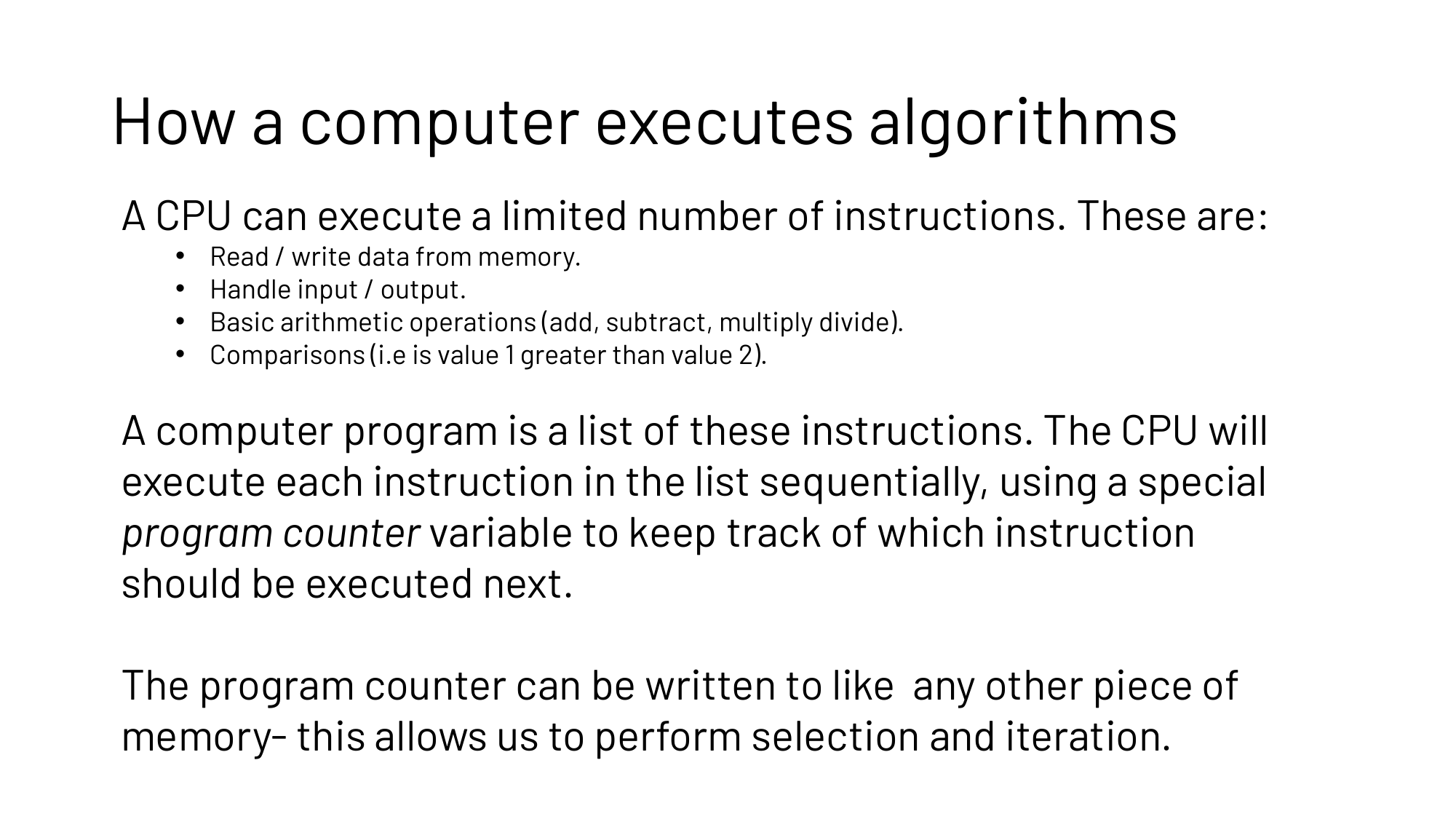

# How a computer executes algorithms
A CPU can execute a limited number of instructions. These are:
Read / write data from memory.
Handle input / output.
Basic arithmetic operations (add, subtract, multiply divide).
Comparisons (i.e is value 1 greater than value 2).

A computer program is a list of these instructions. The CPU will execute each instruction in the list sequentially, using a special program counter variable to keep track of which instruction should be executed next.

The program counter can be written to like  any other piece of memory- this allows us to perform selection and iteration.